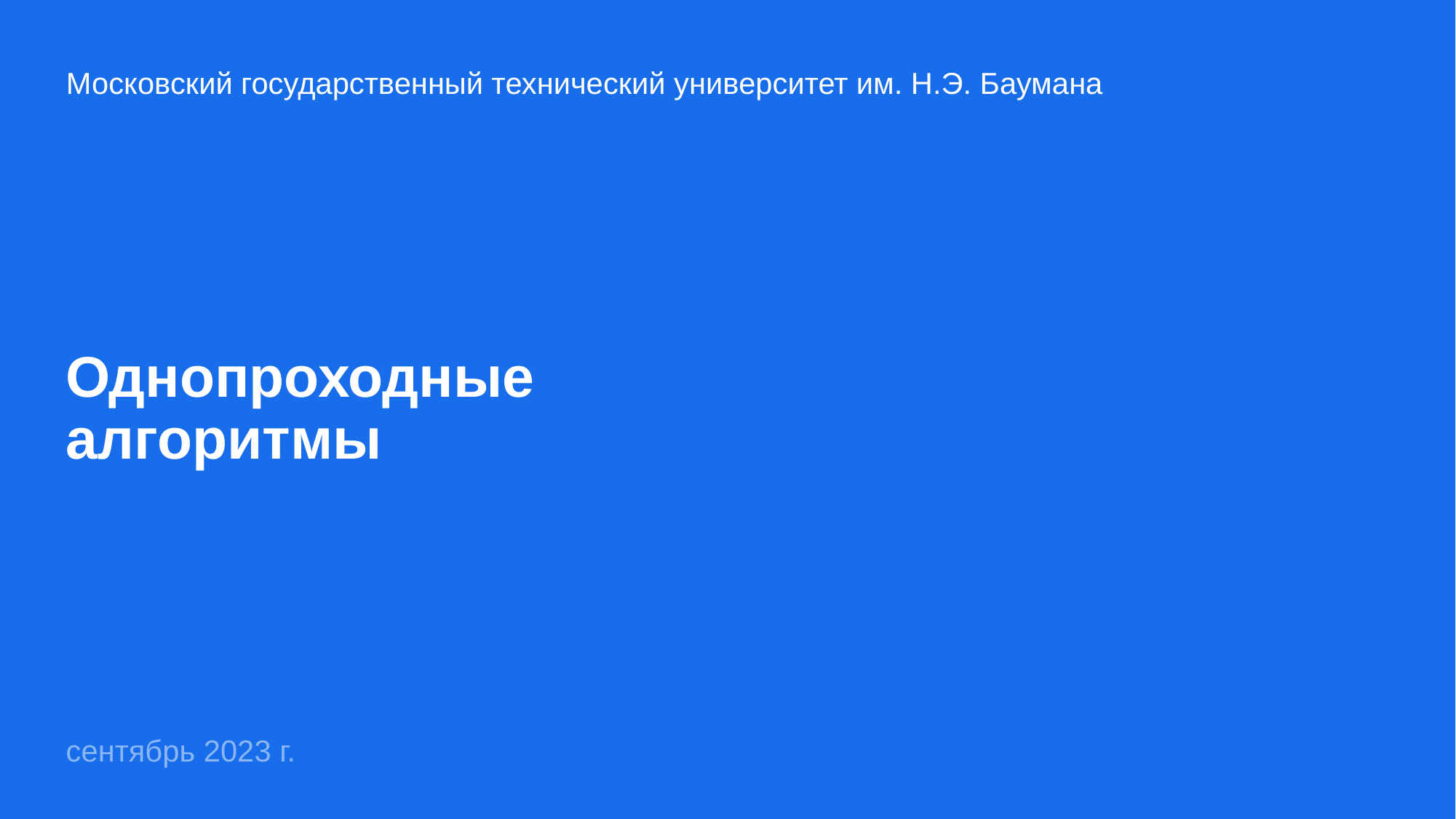

Московский государственный технический университет им. Н.Э. Баумана
Однопроходные
алгоритмы
сентябрь 2023 г.